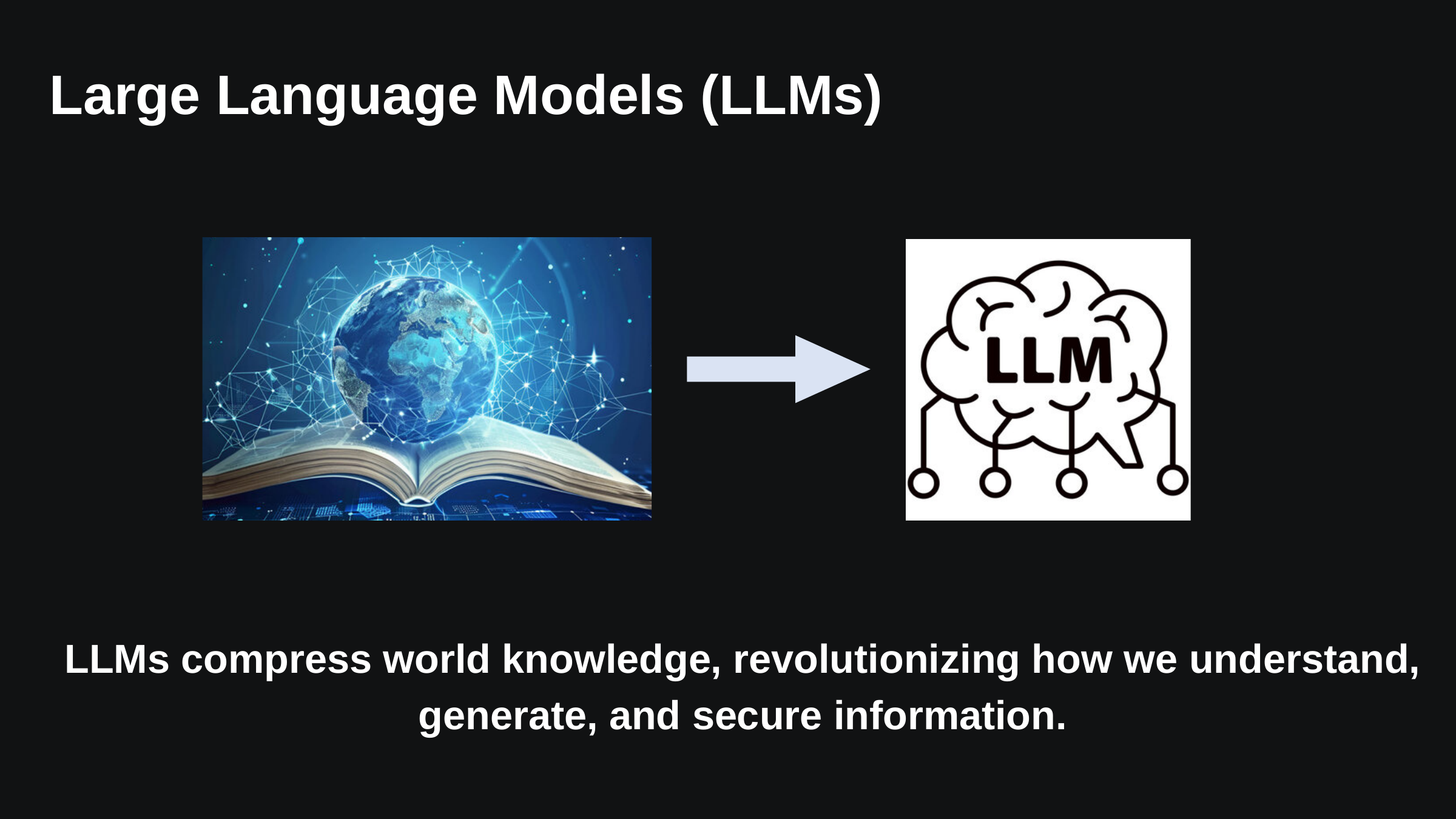

Large Language Models (LLMs)

LLMs compress world knowledge, revolutionizing how we understand, generate, and secure information.